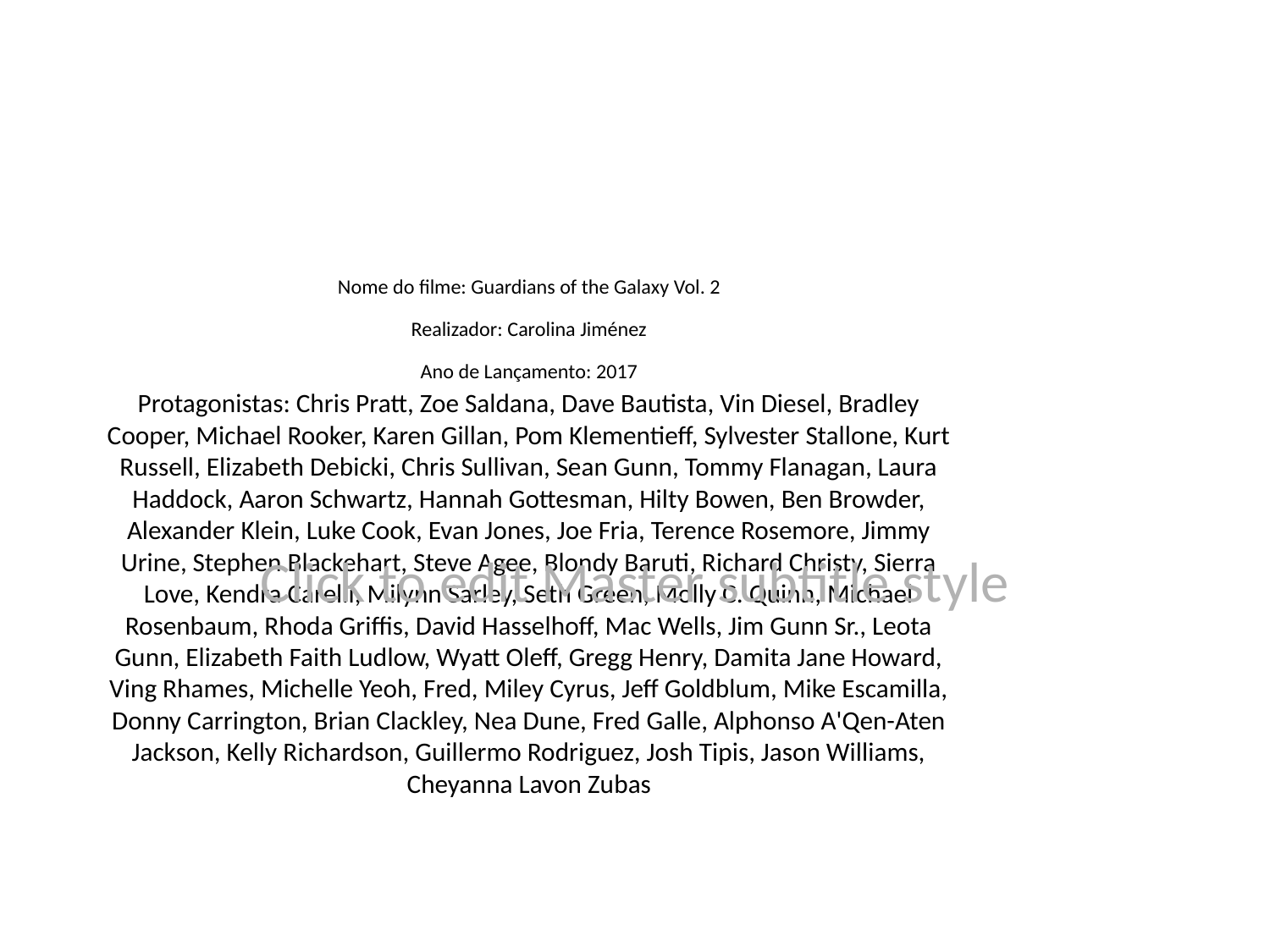

# Nome do filme: Guardians of the Galaxy Vol. 2
Realizador: Carolina Jiménez
Ano de Lançamento: 2017
Protagonistas: Chris Pratt, Zoe Saldana, Dave Bautista, Vin Diesel, Bradley Cooper, Michael Rooker, Karen Gillan, Pom Klementieff, Sylvester Stallone, Kurt Russell, Elizabeth Debicki, Chris Sullivan, Sean Gunn, Tommy Flanagan, Laura Haddock, Aaron Schwartz, Hannah Gottesman, Hilty Bowen, Ben Browder, Alexander Klein, Luke Cook, Evan Jones, Joe Fria, Terence Rosemore, Jimmy Urine, Stephen Blackehart, Steve Agee, Blondy Baruti, Richard Christy, Sierra Love, Kendra Carelli, Milynn Sarley, Seth Green, Molly C. Quinn, Michael Rosenbaum, Rhoda Griffis, David Hasselhoff, Mac Wells, Jim Gunn Sr., Leota Gunn, Elizabeth Faith Ludlow, Wyatt Oleff, Gregg Henry, Damita Jane Howard, Ving Rhames, Michelle Yeoh, Fred, Miley Cyrus, Jeff Goldblum, Mike Escamilla, Donny Carrington, Brian Clackley, Nea Dune, Fred Galle, Alphonso A'Qen-Aten Jackson, Kelly Richardson, Guillermo Rodriguez, Josh Tipis, Jason Williams, Cheyanna Lavon Zubas
Click to edit Master subtitle style